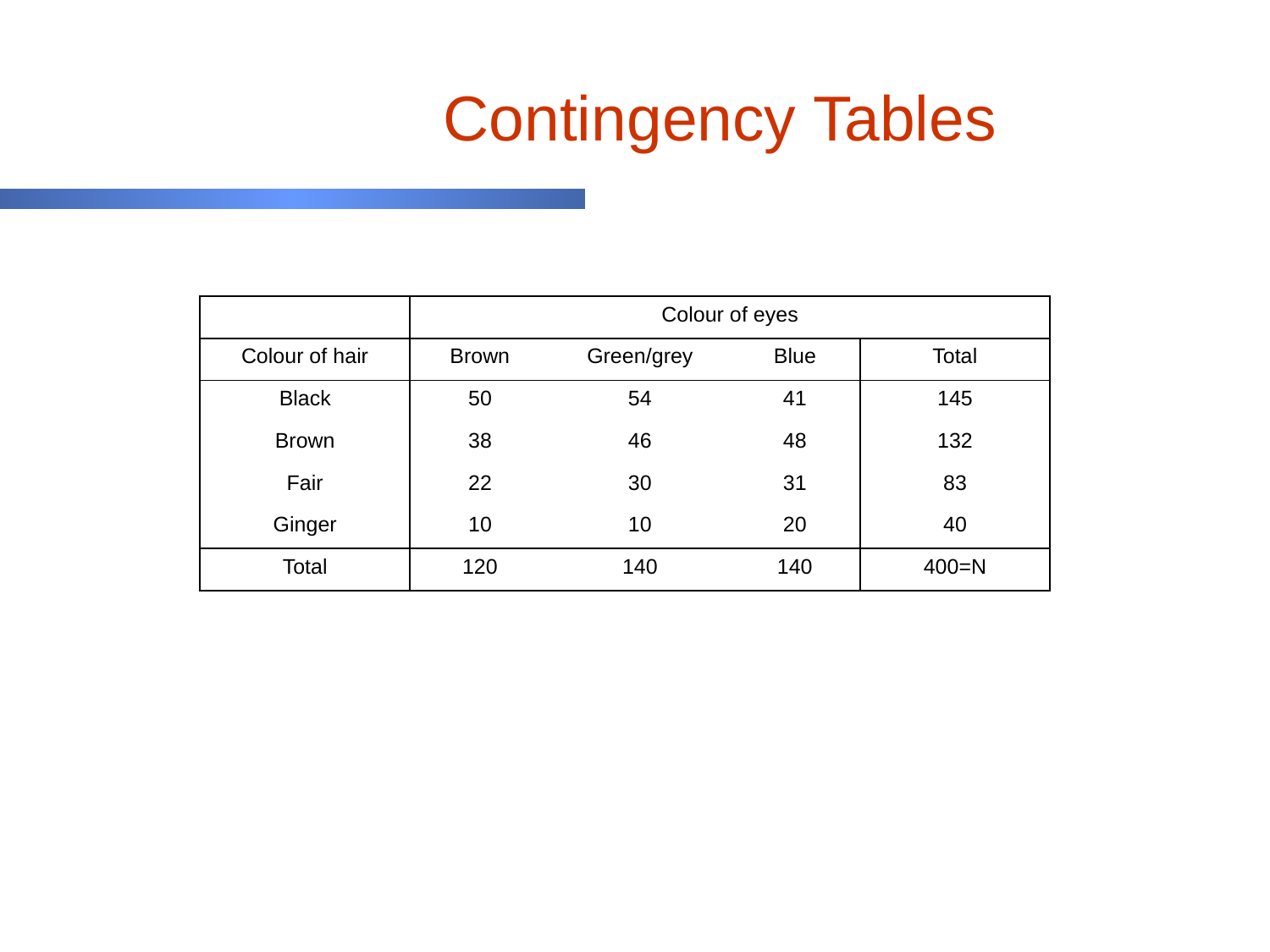

# Contingency Tables
|  | Colour of eyes |  |  |  |
| --- | --- | --- | --- | --- |
| Colour of hair | Brown | Green/grey | Blue | Total |
| Black | 50 | 54 | 41 | 145 |
| Brown | 38 | 46 | 48 | 132 |
| Fair | 22 | 30 | 31 | 83 |
| Ginger | 10 | 10 | 20 | 40 |
| Total | 120 | 140 | 140 | 400=N |